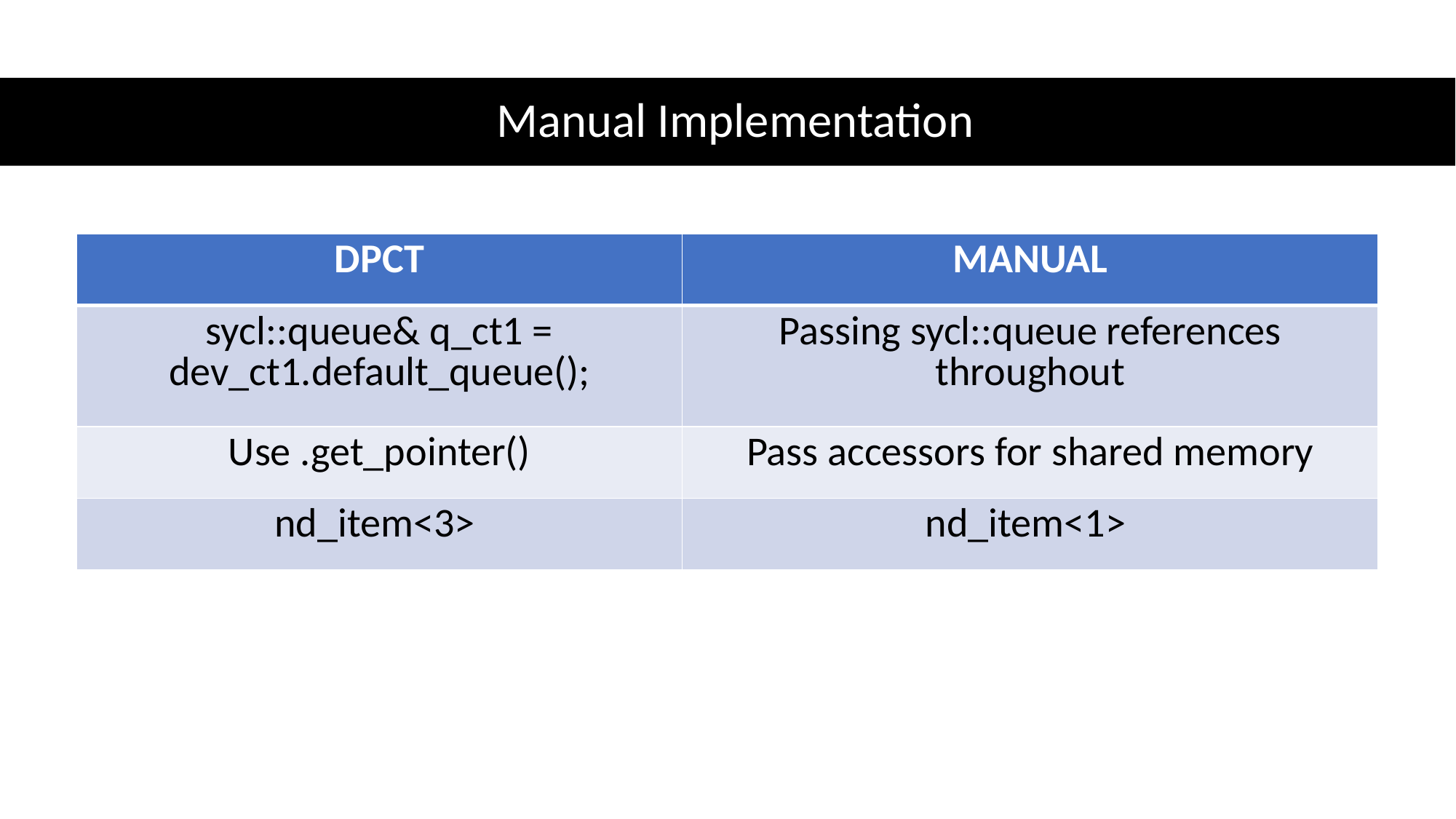

# Manual Implementation

| DPCT | MANUAL |
| --- | --- |
| sycl::queue& q\_ct1 = dev\_ct1.default\_queue(); | Passing sycl::queue references throughout |
| Use .get\_pointer() | Pass accessors for shared memory |
| nd\_item<3> | nd\_item<1> |